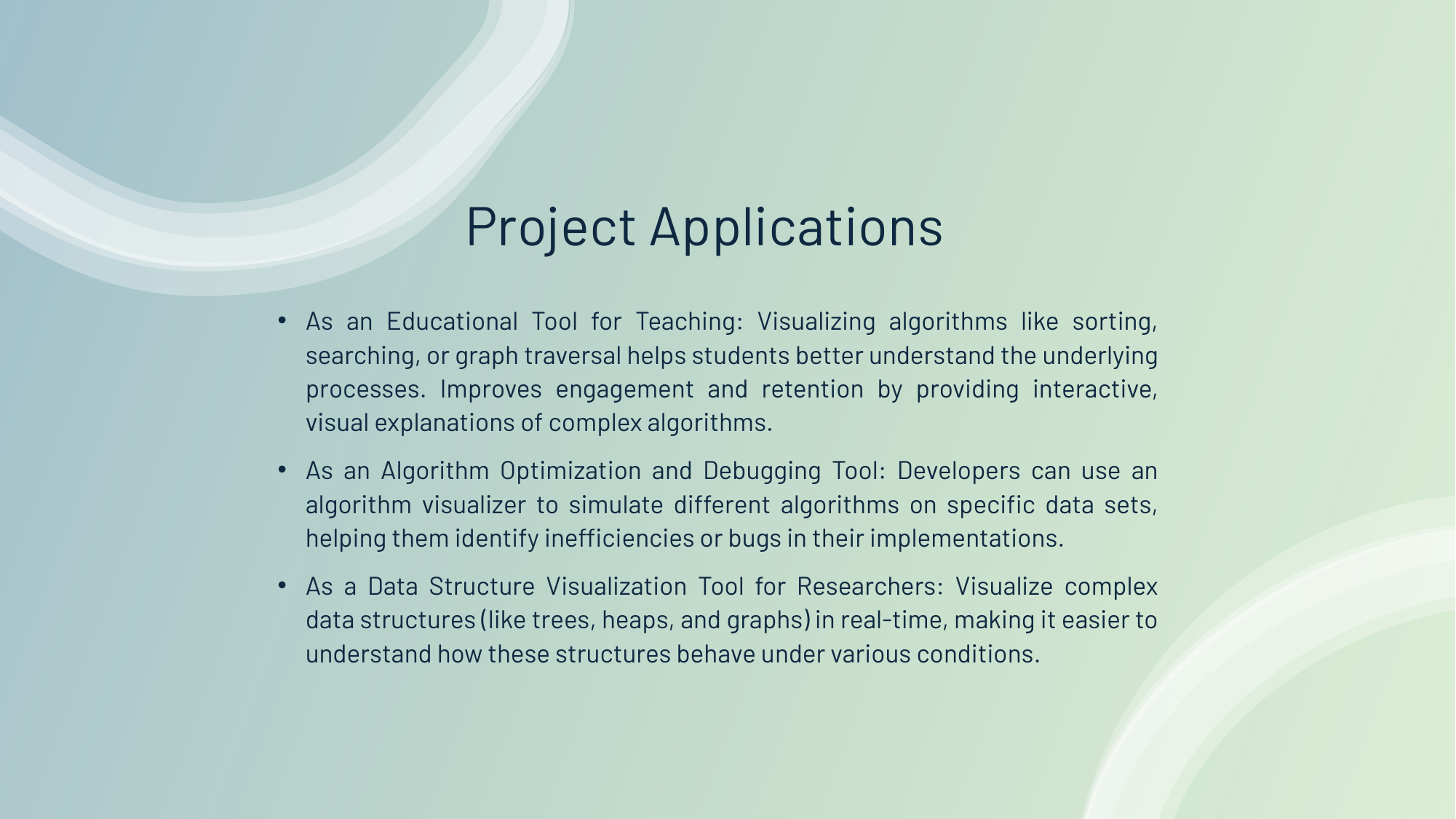

# Project Applications
As an Educational Tool for Teaching: Visualizing algorithms like sorting, searching, or graph traversal helps students better understand the underlying processes. Improves engagement and retention by providing interactive, visual explanations of complex algorithms.
As an Algorithm Optimization and Debugging Tool: Developers can use an algorithm visualizer to simulate different algorithms on specific data sets, helping them identify inefficiencies or bugs in their implementations.
As a Data Structure Visualization Tool for Researchers: Visualize complex data structures (like trees, heaps, and graphs) in real-time, making it easier to understand how these structures behave under various conditions.